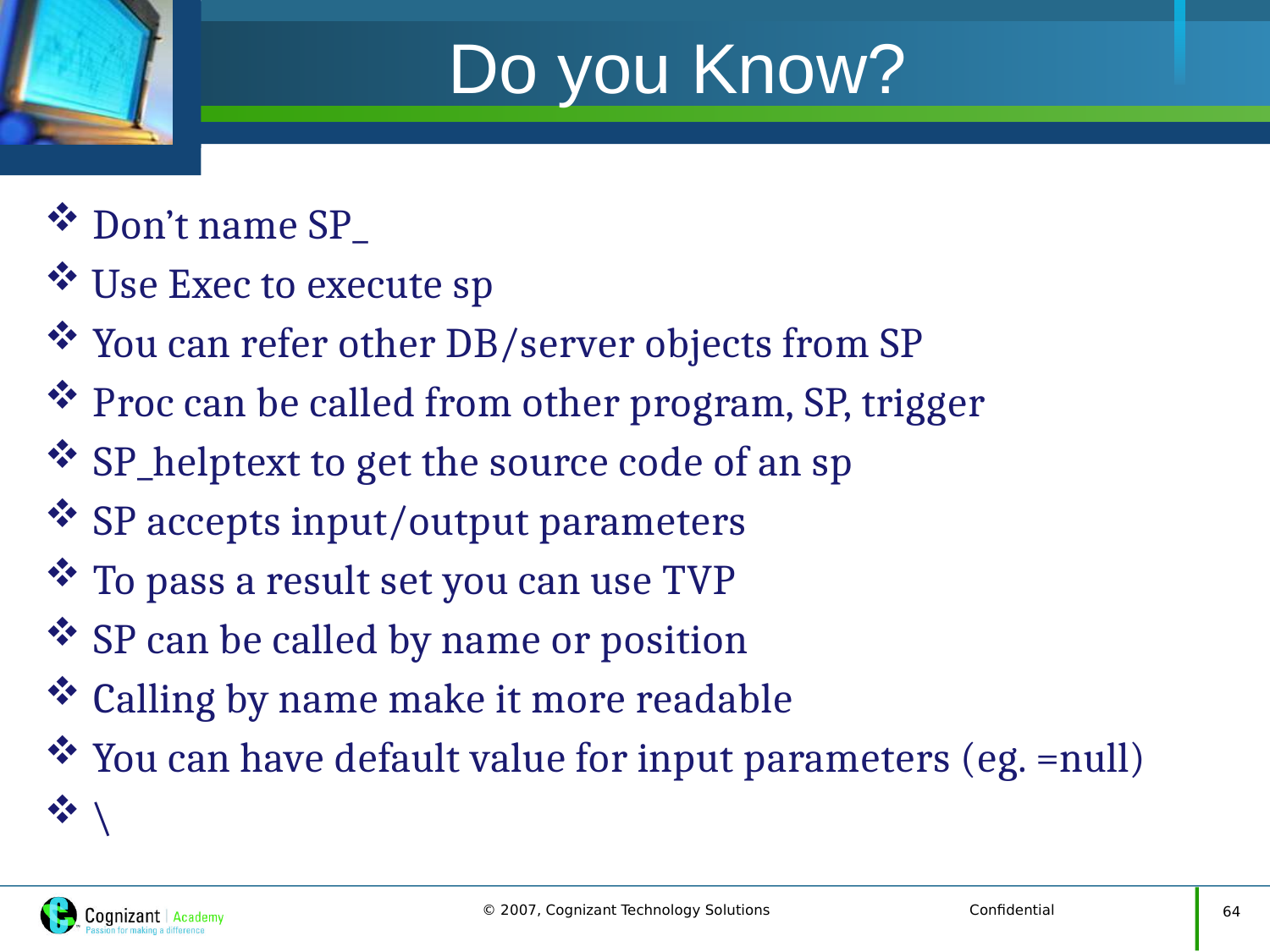

# Do you Know?
Don’t name SP_
Use Exec to execute sp
You can refer other DB/server objects from SP
Proc can be called from other program, SP, trigger
SP_helptext to get the source code of an sp
SP accepts input/output parameters
To pass a result set you can use TVP
SP can be called by name or position
Calling by name make it more readable
You can have default value for input parameters (eg. =null)
\

64